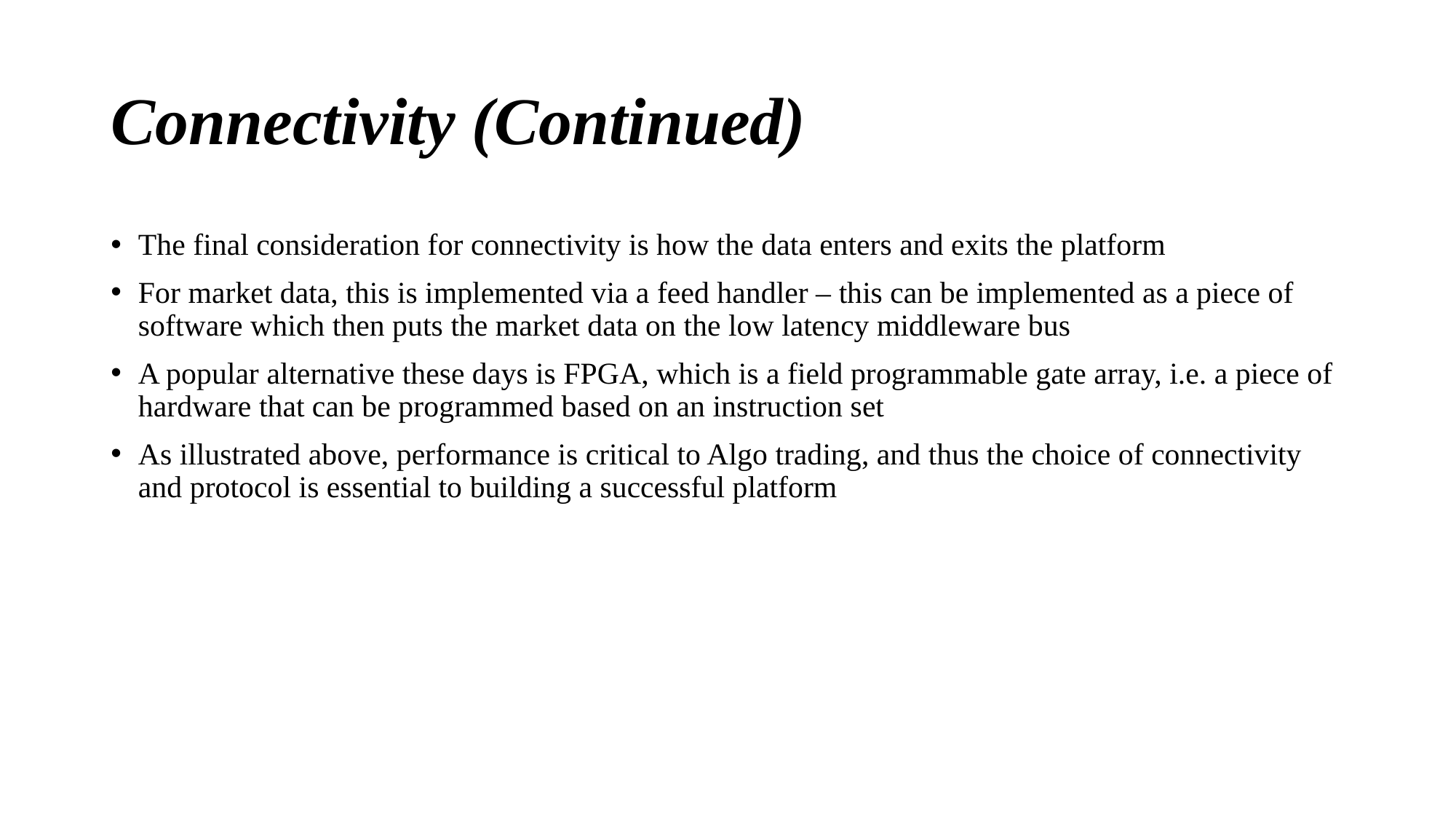

# Connectivity (Continued)
The final consideration for connectivity is how the data enters and exits the platform
For market data, this is implemented via a feed handler – this can be implemented as a piece of software which then puts the market data on the low latency middleware bus
A popular alternative these days is FPGA, which is a field programmable gate array, i.e. a piece of hardware that can be programmed based on an instruction set
As illustrated above, performance is critical to Algo trading, and thus the choice of connectivity and protocol is essential to building a successful platform